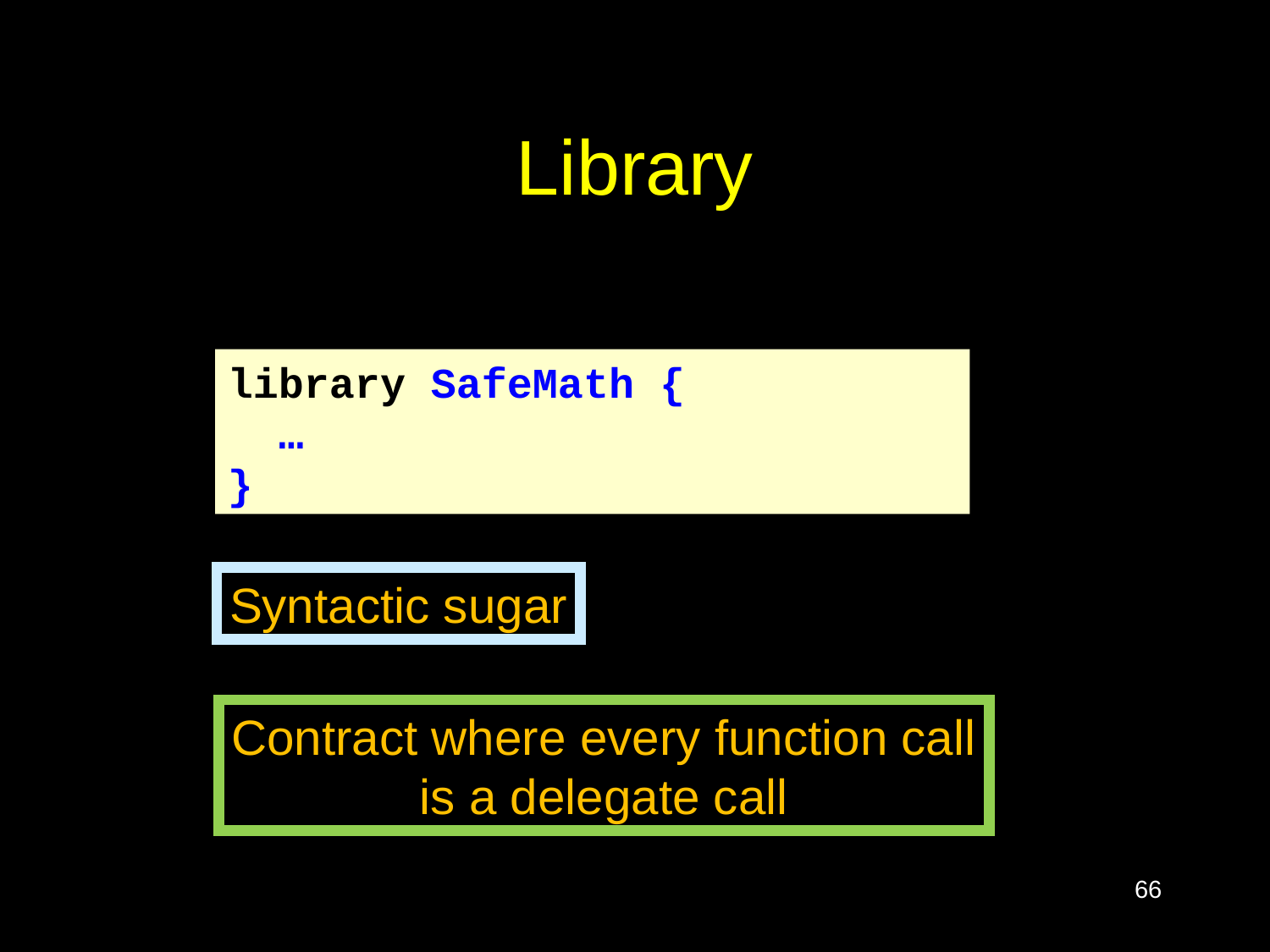

# Library
library SafeMath {
  …
}
Syntactic sugar
Contract where every function call
is a delegate call
66